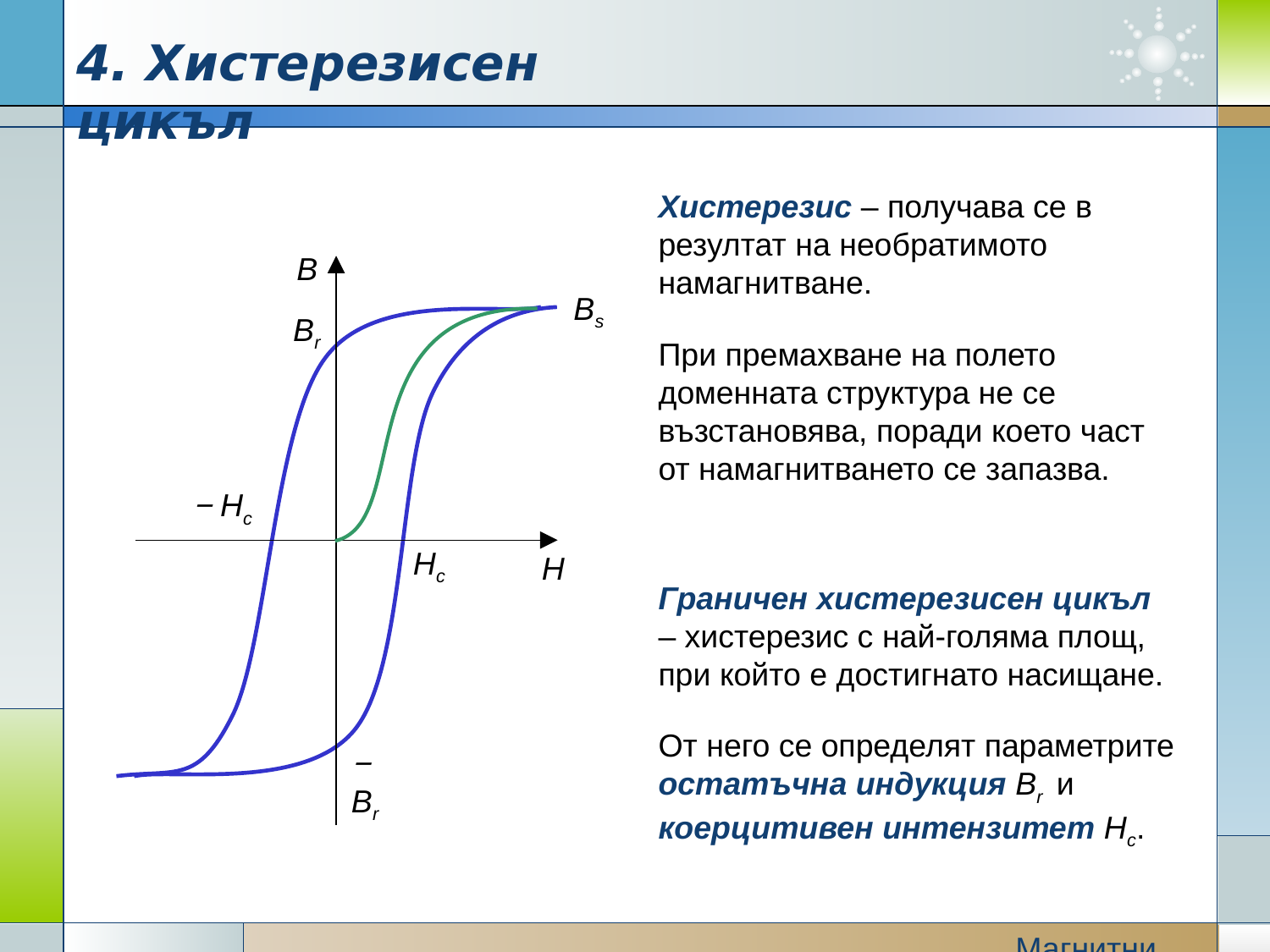

4. Хистерезисен цикъл
Хистерезис – получава се в резултат на необратимото намагнитване.
B

H
Bs

Br
− Hc
 Hc
− Br
При премахване на полето доменната структура не се възстановява, поради което част от намагнитването се запазва.
Граничен хистерезисен цикъл – хистерезис с най-голяма площ, при който е достигнато насищане.
От него се определят параметрите остатъчна индукция Br  и коерцитивен интензитет Hc.
Магнитни свойства